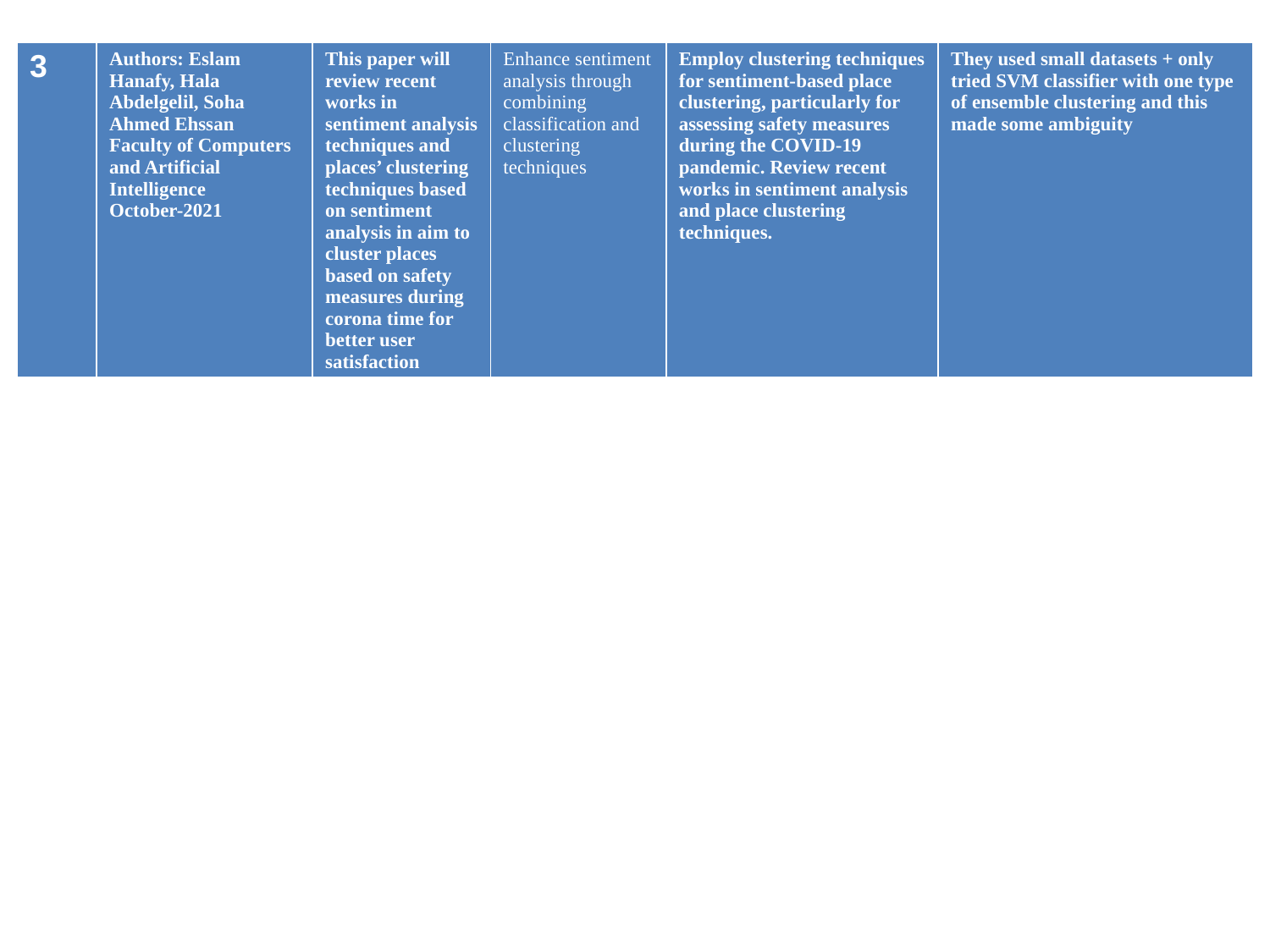

| 3 | Authors: Eslam Hanafy, Hala Abdelgelil, Soha Ahmed Ehssan Faculty of Computers and Artificial Intelligence October-2021 | This paper will review recent works in sentiment analysis techniques and places’ clustering techniques based on sentiment analysis in aim to cluster places based on safety measures during corona time for better user satisfaction | Enhance sentiment analysis through combining classification and clustering techniques | Employ clustering techniques for sentiment-based place clustering, particularly for assessing safety measures during the COVID-19 pandemic. Review recent works in sentiment analysis and place clustering techniques. | They used small datasets + only tried SVM classifier with one type of ensemble clustering and this made some ambiguity |
| --- | --- | --- | --- | --- | --- |